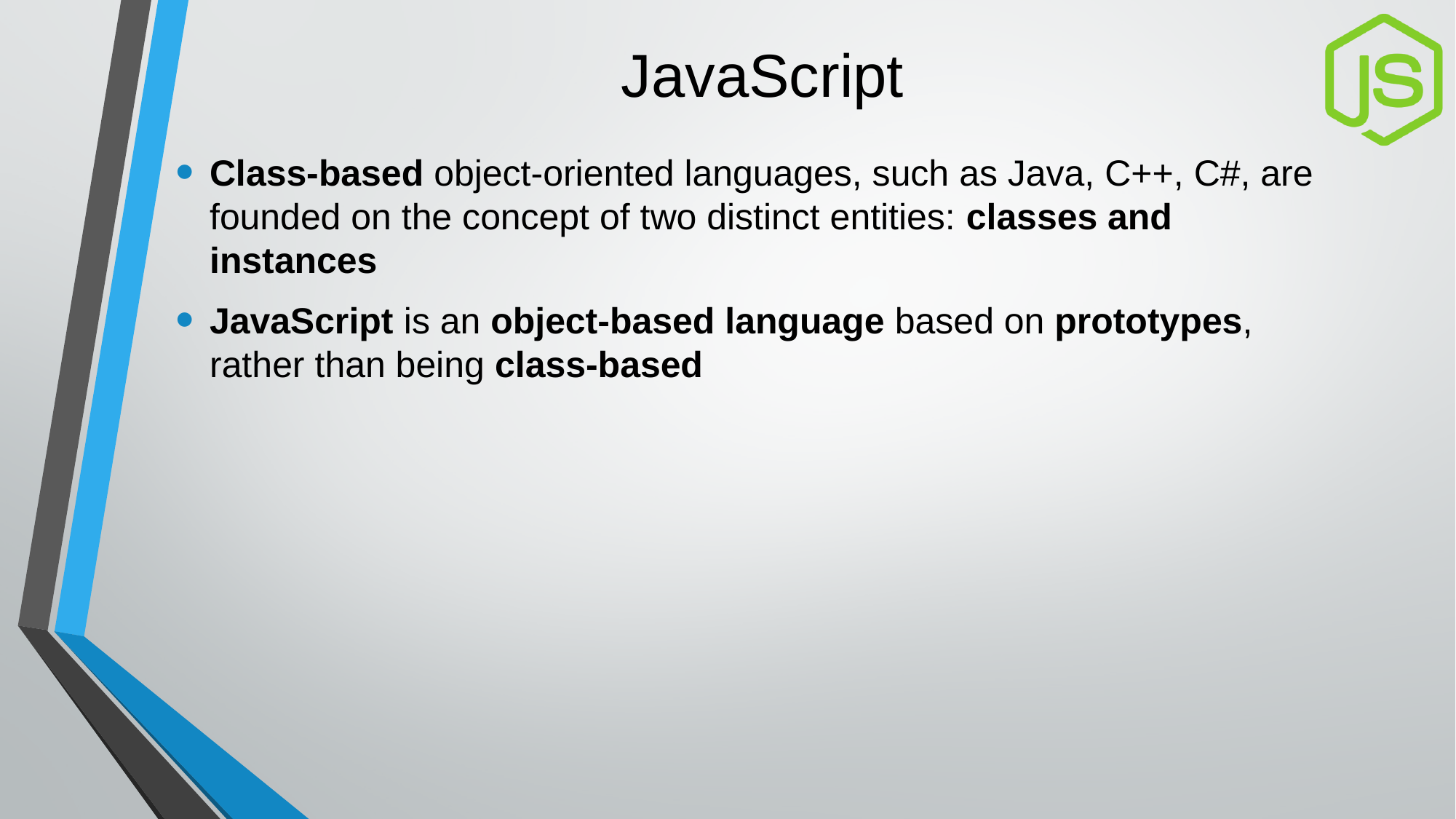

# JavaScript
Class-based object-oriented languages, such as Java, C++, C#, are founded on the concept of two distinct entities: classes and instances
JavaScript is an object-based language based on prototypes, rather than being class-based